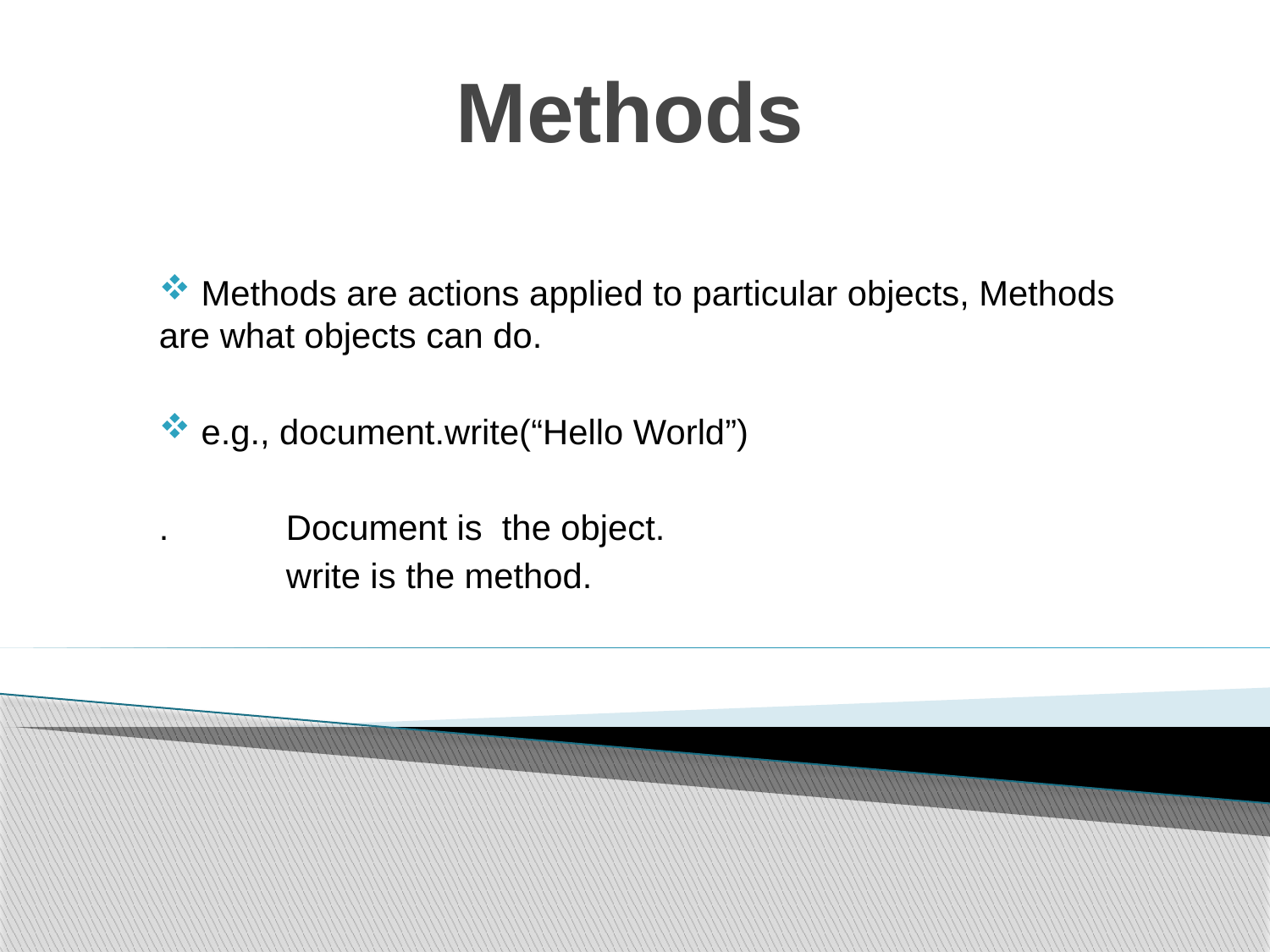

# Methods

 Methods are actions applied to particular objects, Methods are what objects can do.

 e.g., document.write(“Hello World”)

.	Document is  the object.
	write is the method.